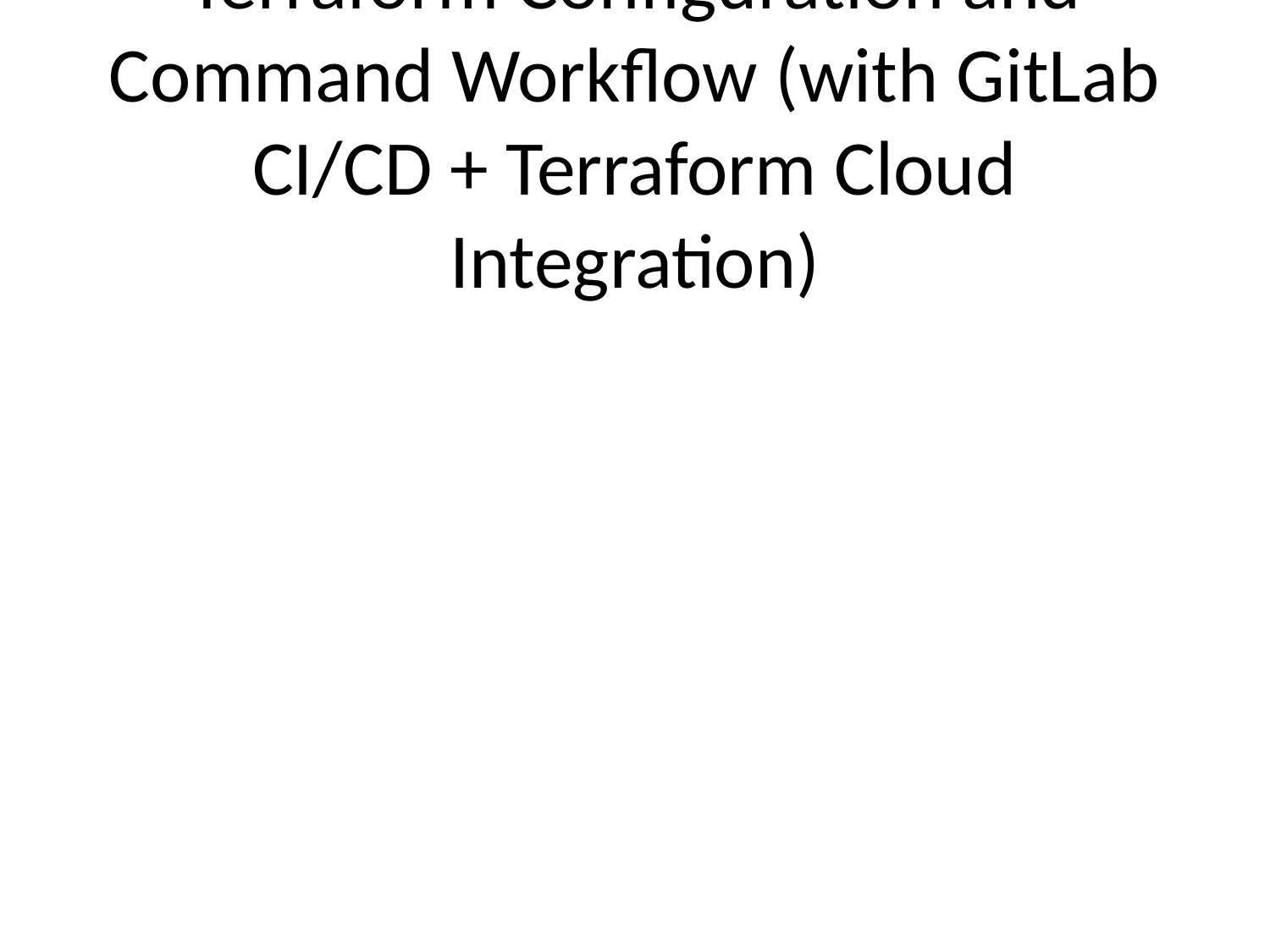

# Terraform Configuration and Command Workflow (with GitLab CI/CD + Terraform Cloud Integration)